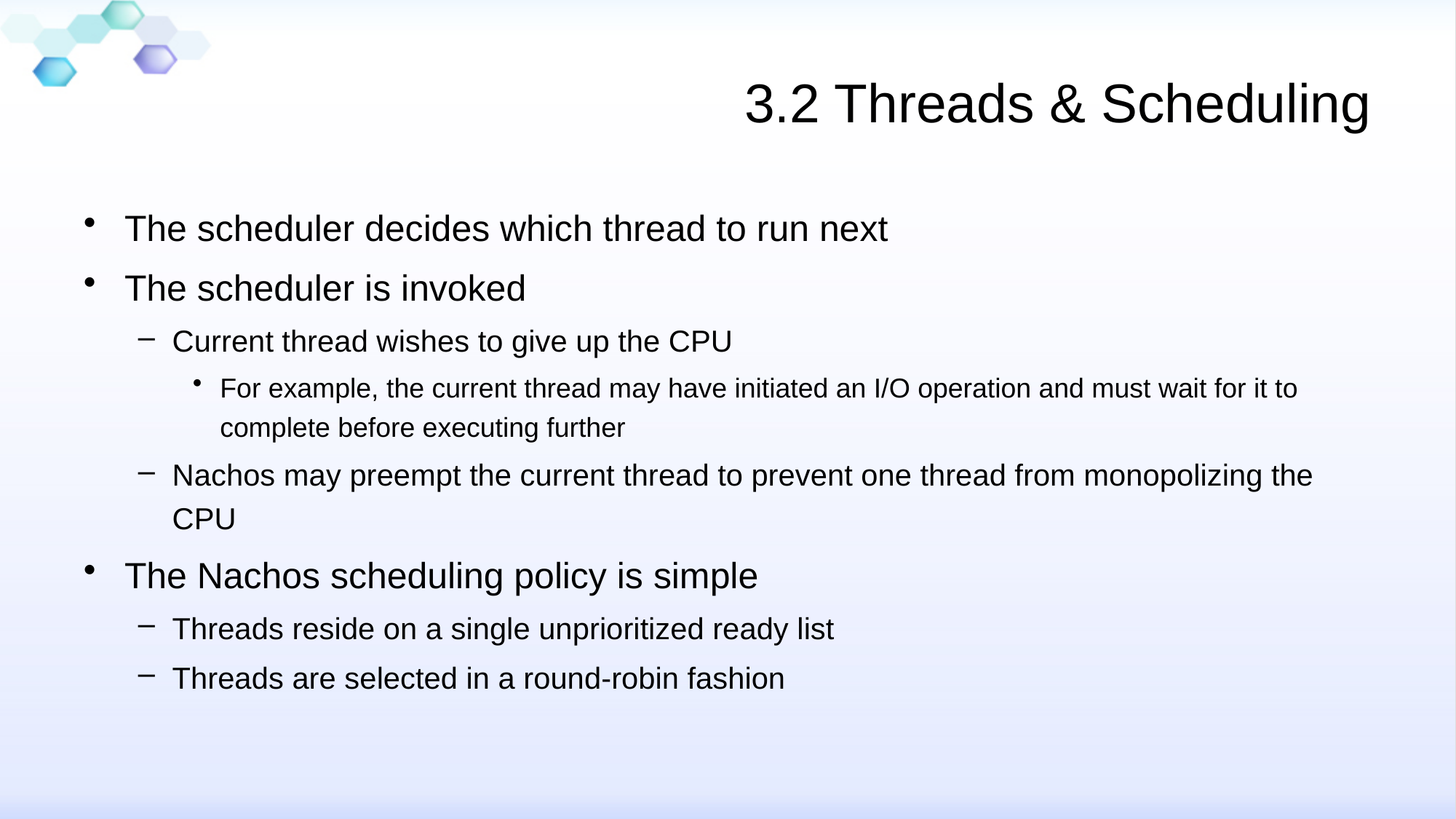

# 3.2 Threads & Scheduling
The scheduler decides which thread to run next
The scheduler is invoked
Current thread wishes to give up the CPU
For example, the current thread may have initiated an I/O operation and must wait for it to complete before executing further
Nachos may preempt the current thread to prevent one thread from monopolizing the CPU
The Nachos scheduling policy is simple
Threads reside on a single unprioritized ready list
Threads are selected in a round-robin fashion